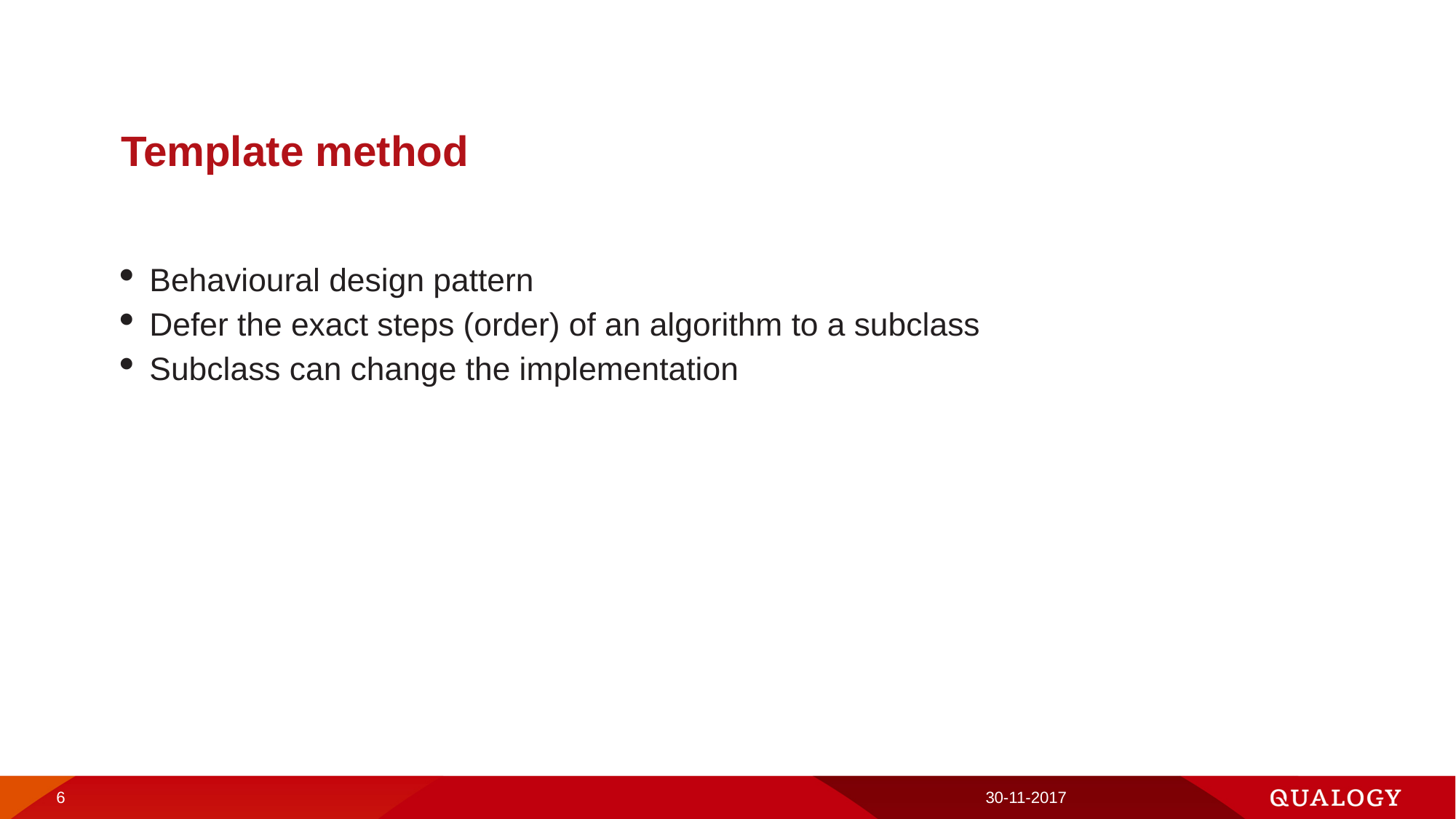

# Template method
Behavioural design pattern
Defer the exact steps (order) of an algorithm to a subclass
Subclass can change the implementation

6
30-11-2017